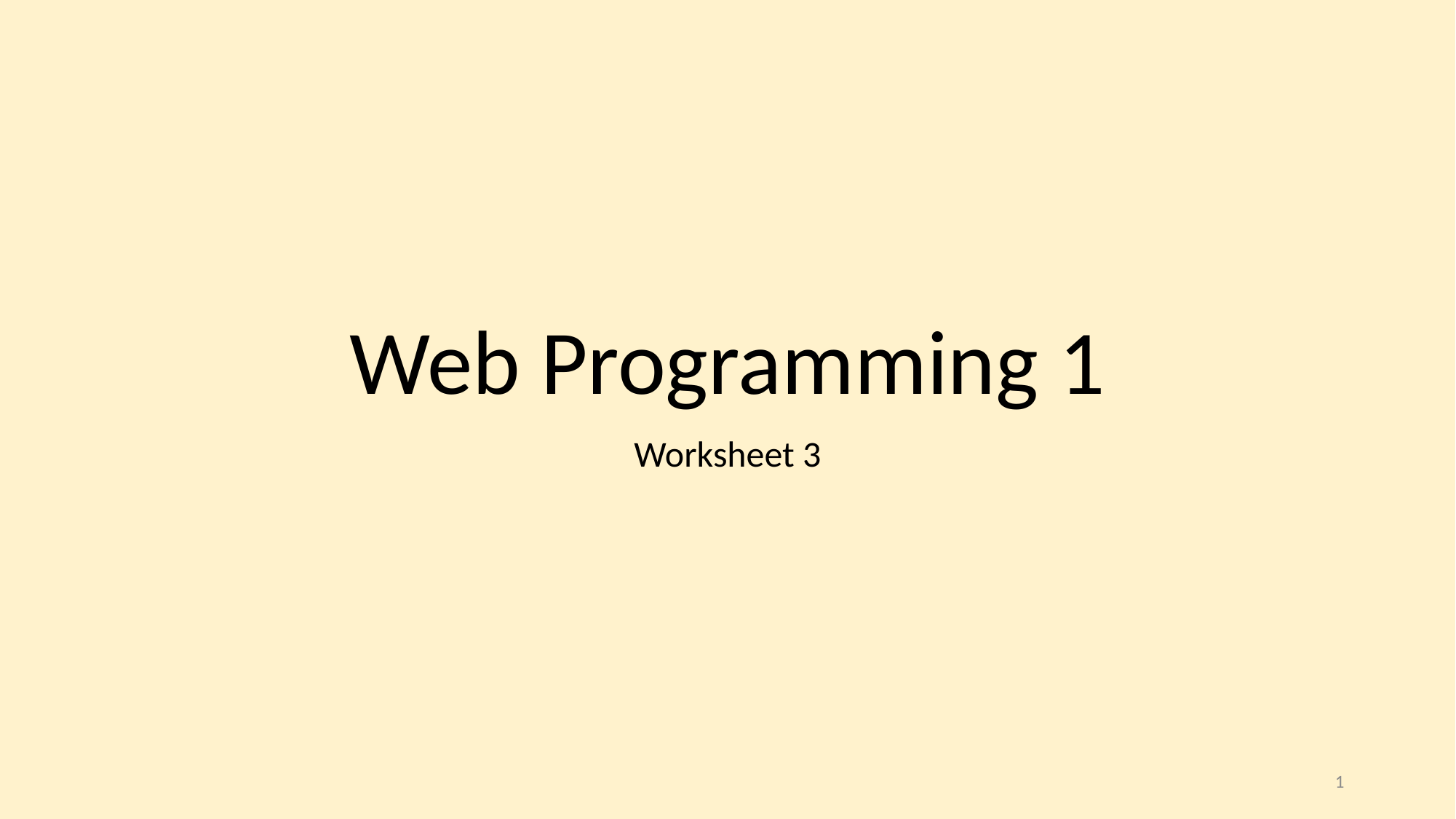

# Web Programming 1
Worksheet 3
1